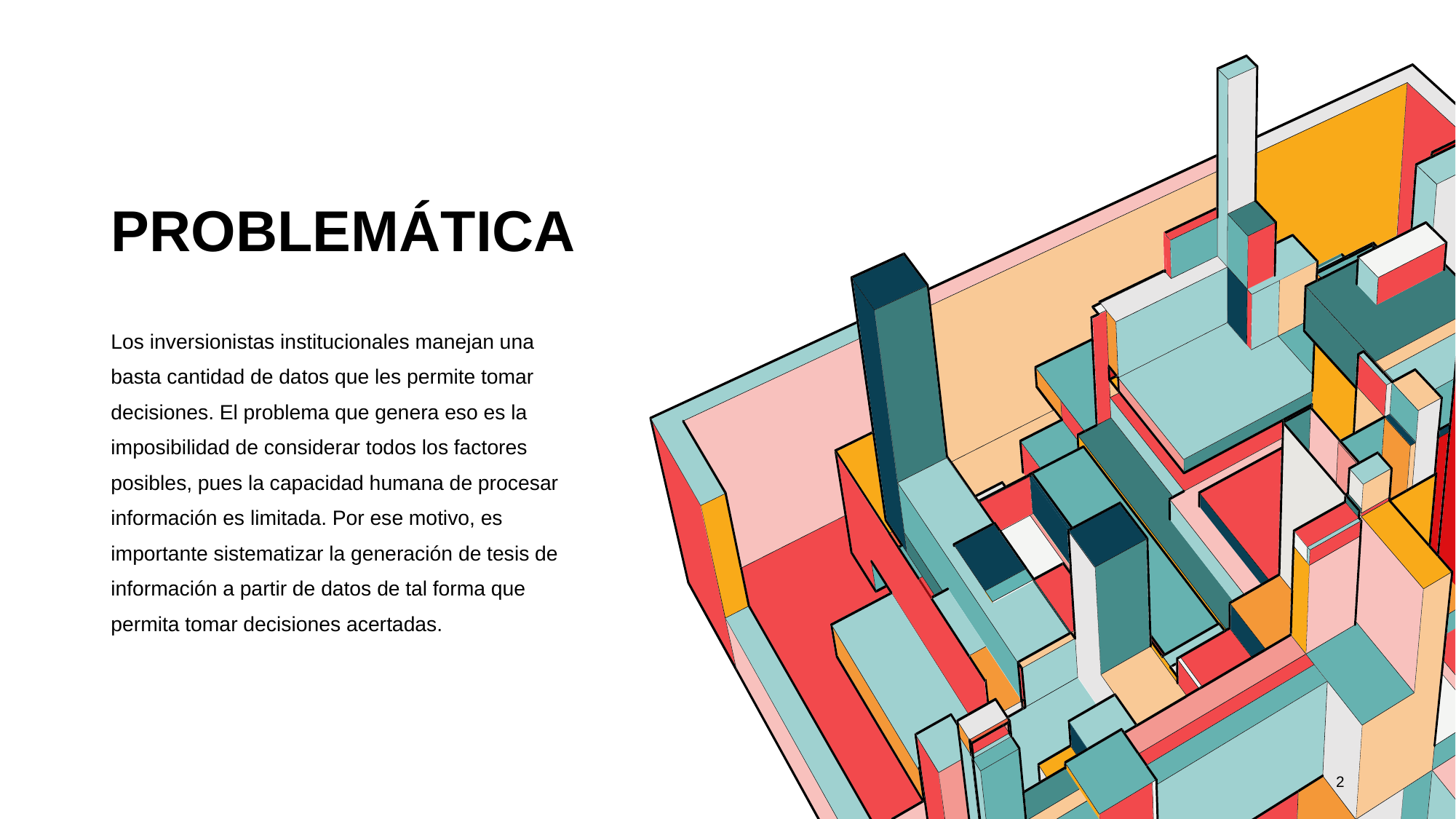

# PROBLEMÁTICA
Los inversionistas institucionales manejan una basta cantidad de datos que les permite tomar decisiones. El problema que genera eso es la imposibilidad de considerar todos los factores posibles, pues la capacidad humana de procesar información es limitada. Por ese motivo, es importante sistematizar la generación de tesis de información a partir de datos de tal forma que permita tomar decisiones acertadas.
2